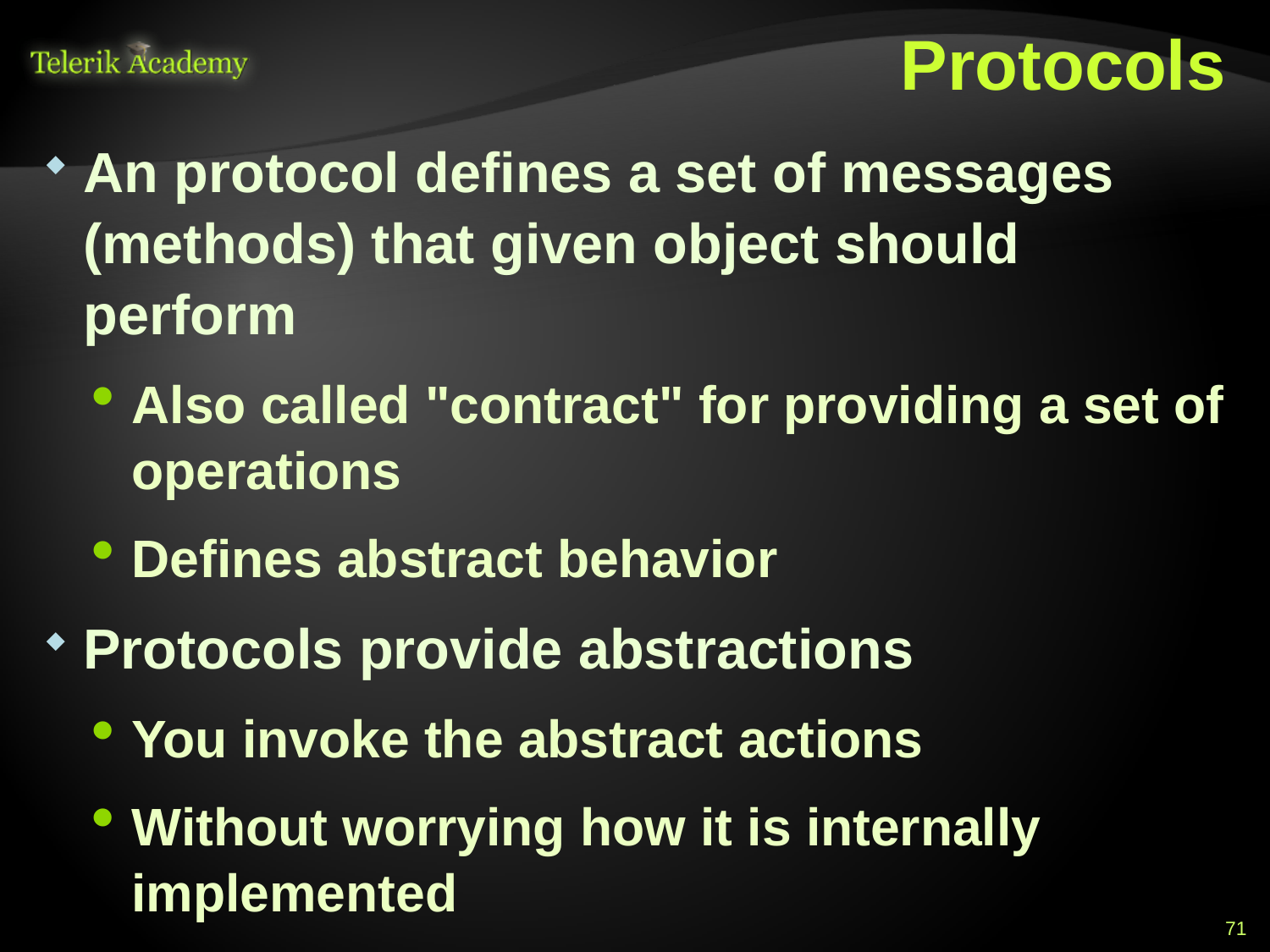

# Protocols
An protocol defines a set of messages (methods) that given object should perform
Also called "contract" for providing a set of operations
Defines abstract behavior
Protocols provide abstractions
You invoke the abstract actions
Without worrying how it is internally implemented
71